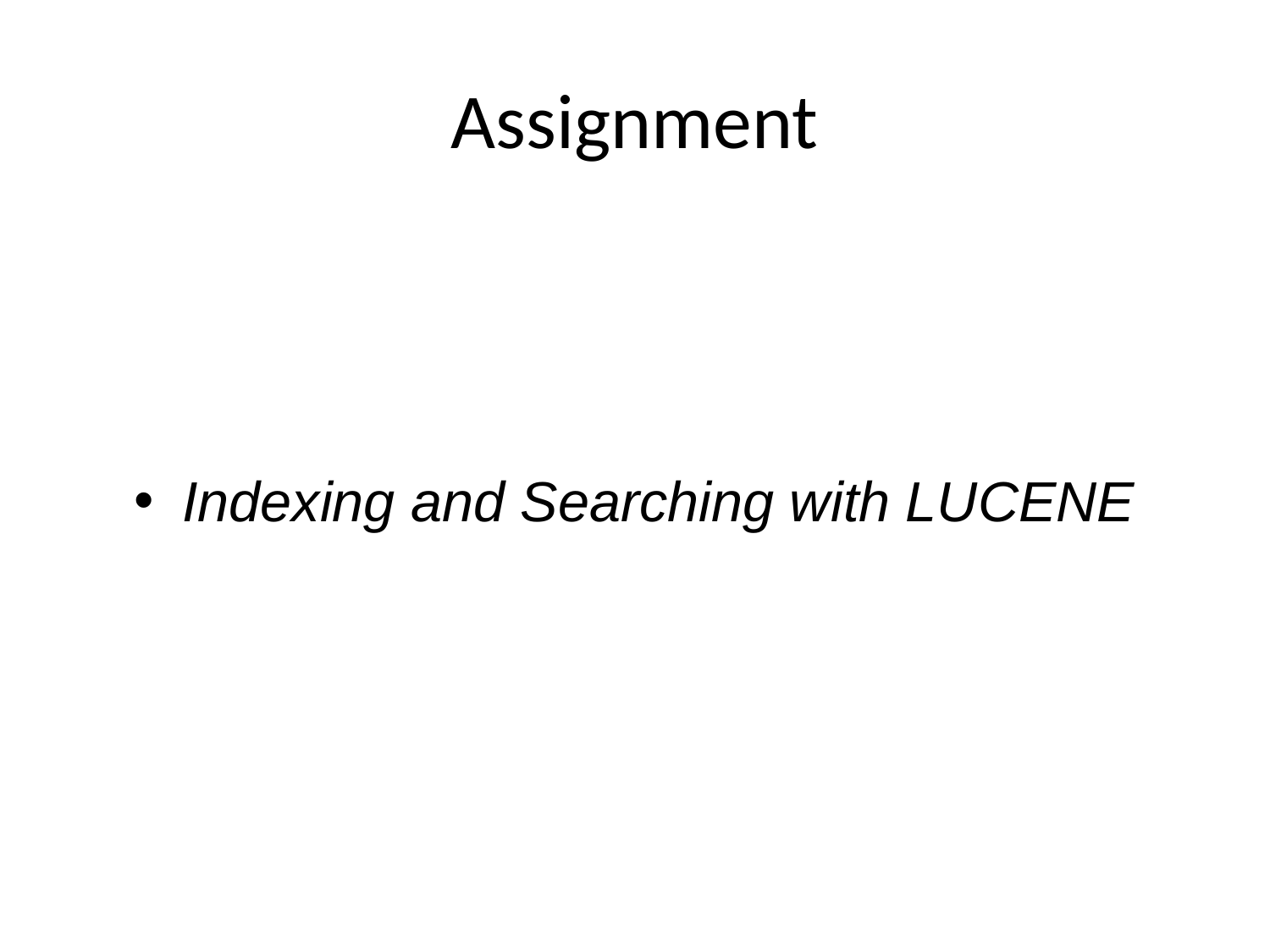

# Assignment

Indexing and Searching with LUCENE